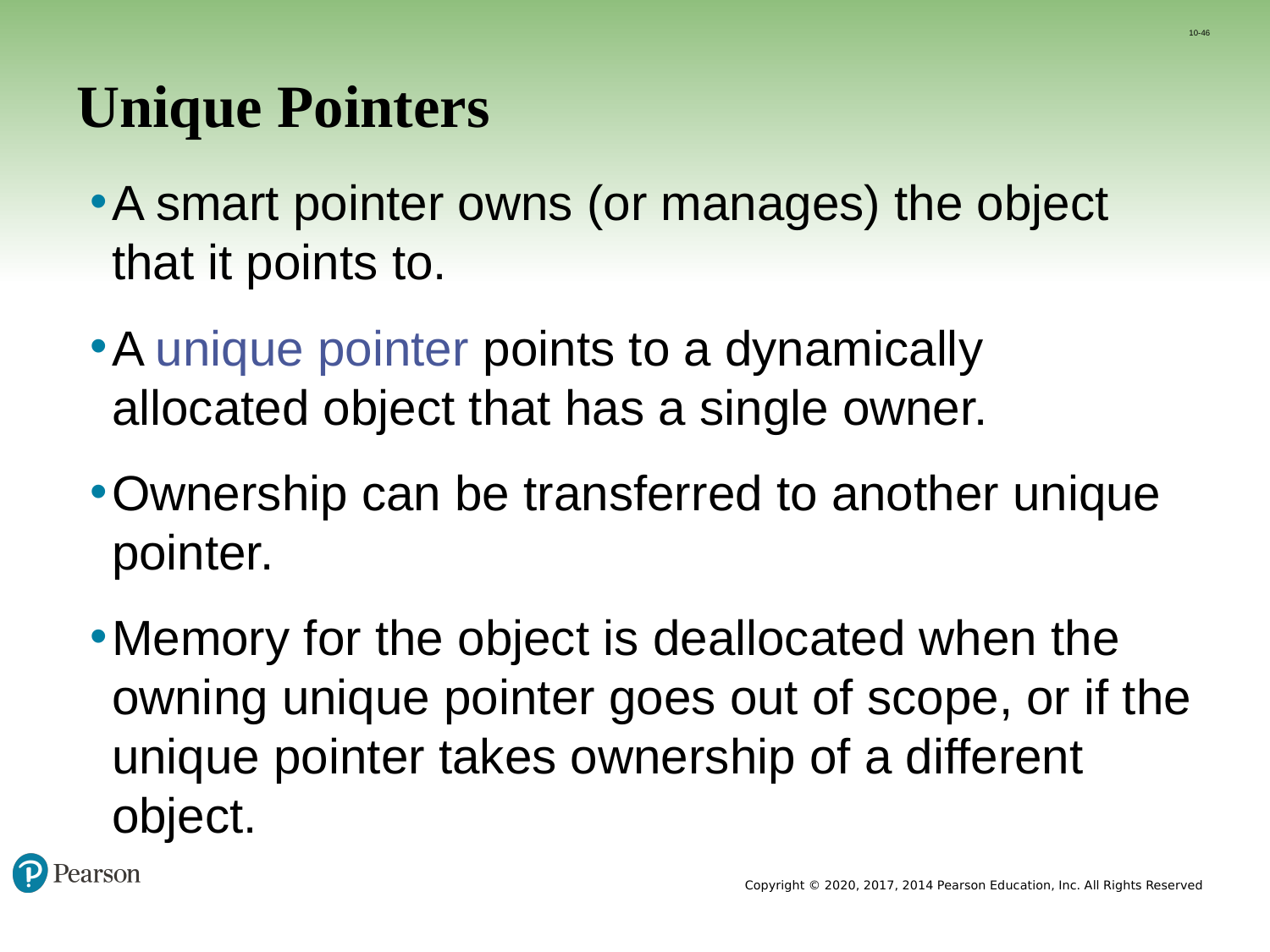

# Unique Pointers
10-46
A smart pointer owns (or manages) the object that it points to.
A unique pointer points to a dynamically allocated object that has a single owner.
Ownership can be transferred to another unique pointer.
Memory for the object is deallocated when the owning unique pointer goes out of scope, or if the unique pointer takes ownership of a different object.